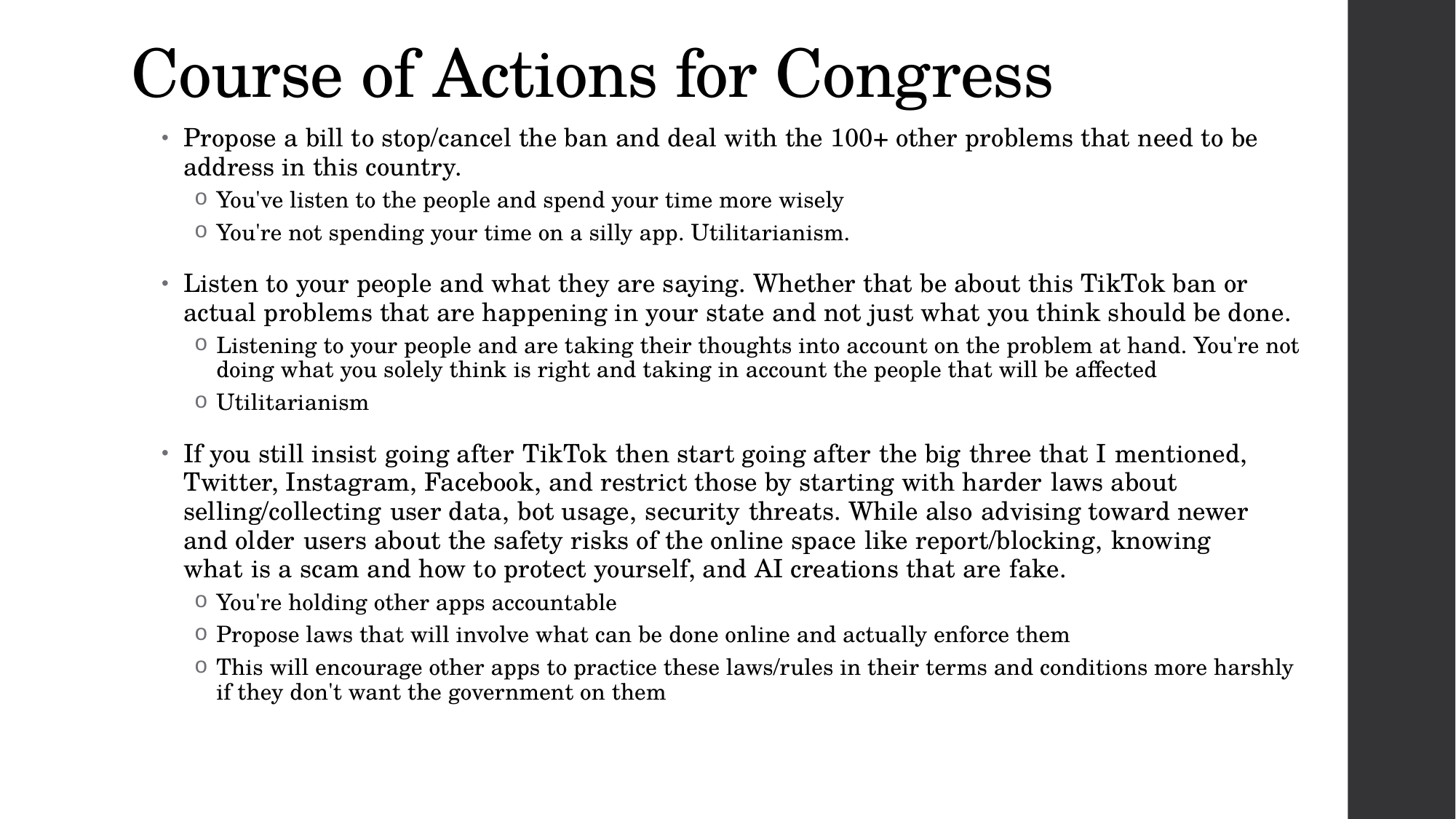

# Course of Actions for Congress
Propose a bill to stop/cancel the ban and deal with the 100+ other problems that need to be address in this country.
You've listen to the people and spend your time more wisely
You're not spending your time on a silly app. Utilitarianism.
Listen to your people and what they are saying. Whether that be about this TikTok ban or actual problems that are happening in your state and not just what you think should be done.
Listening to your people and are taking their thoughts into account on the problem at hand. You're not doing what you solely think is right and taking in account the people that will be affected
Utilitarianism
If you still insist going after TikTok then start going after the big three that I mentioned, Twitter, Instagram, Facebook, and restrict those by starting with harder laws about selling/collecting user data, bot usage, security threats. While also advising toward newer and older users about the safety risks of the online space like report/blocking, knowing what is a scam and how to protect yourself, and AI creations that are fake.
You're holding other apps accountable
Propose laws that will involve what can be done online and actually enforce them
This will encourage other apps to practice these laws/rules in their terms and conditions more harshly if they don't want the government on them